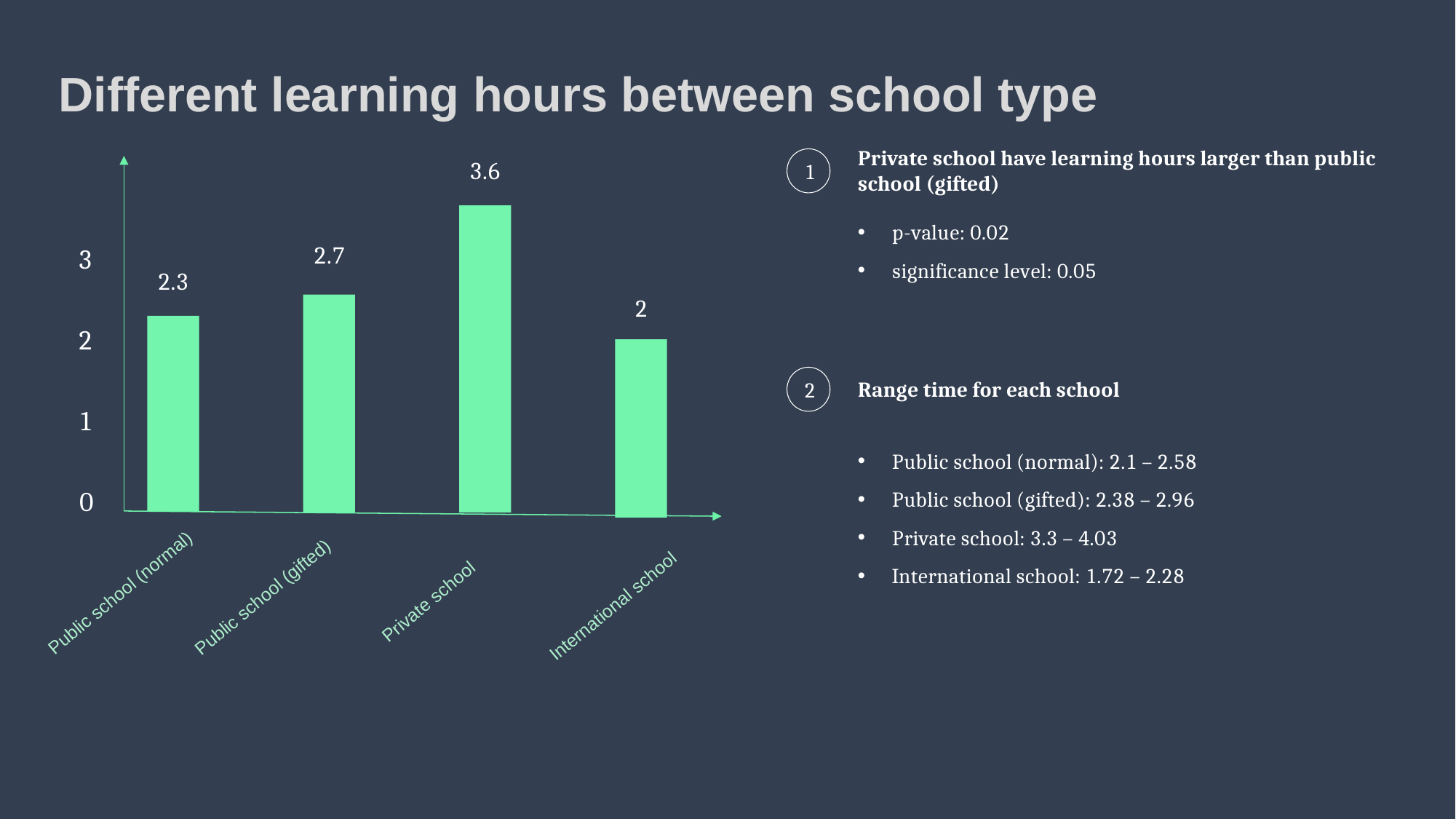

Different learning hours between school type
Private school have learning hours larger than public school (gifted)
1
3.6
3
2
1
0

p-value: 0.02
significance level: 0.05
2.7
2.3
2

Range time for each school
2
Public school (normal): 2.1 – 2.58
Public school (gifted): 2.38 – 2.96
Private school: 3.3 – 4.03
International school: 1.72 – 2.28
Public school (normal)
Public school (gifted)
Private school
International school